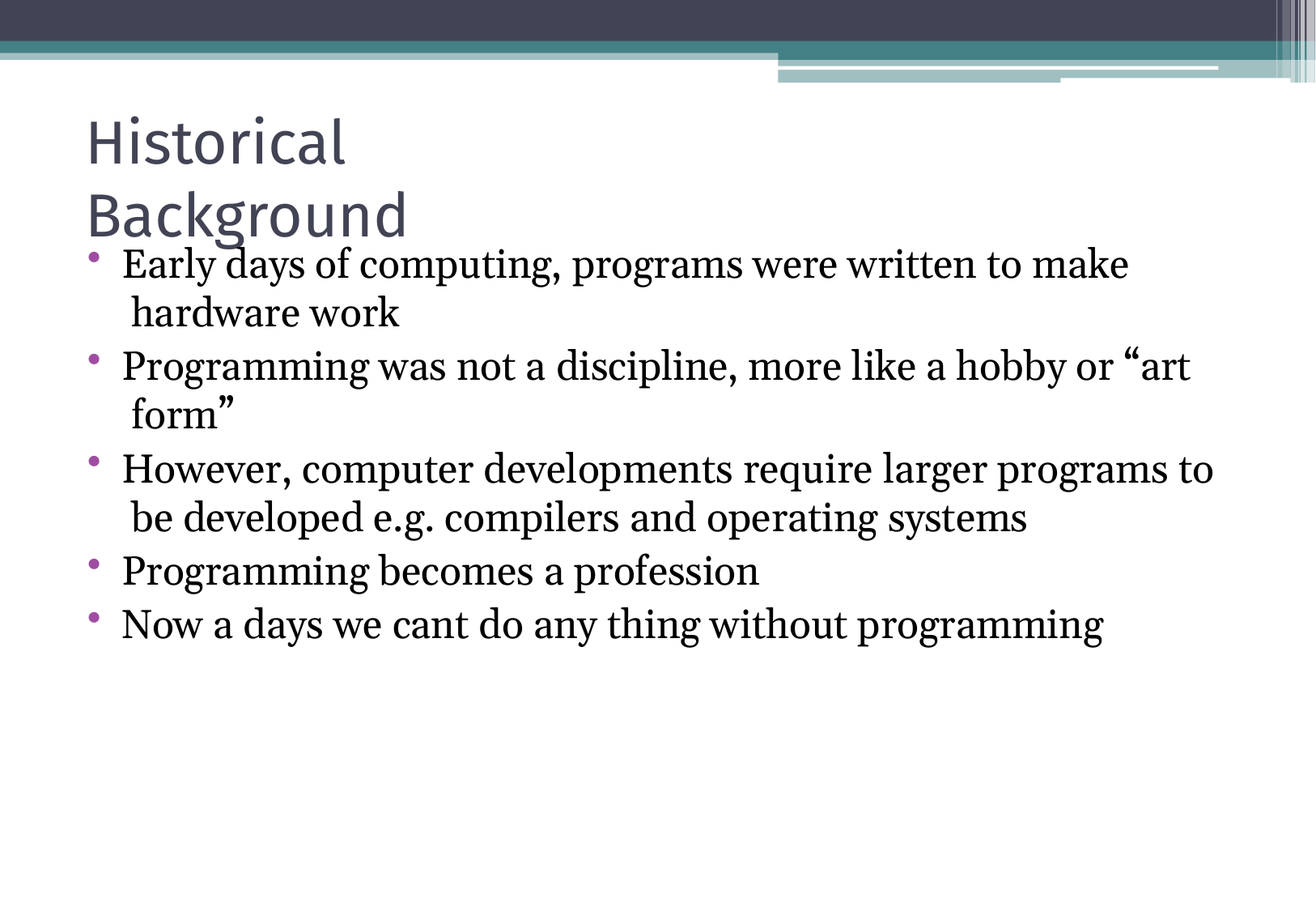

# Historical Background
Early days of computing, programs were written to make  hardware work
Programming was not a discipline, more like a hobby or “art  form”
However, computer developments require larger programs to  be developed e.g. compilers and operating systems
Programming becomes a profession
Now a days we cant do any thing without programming